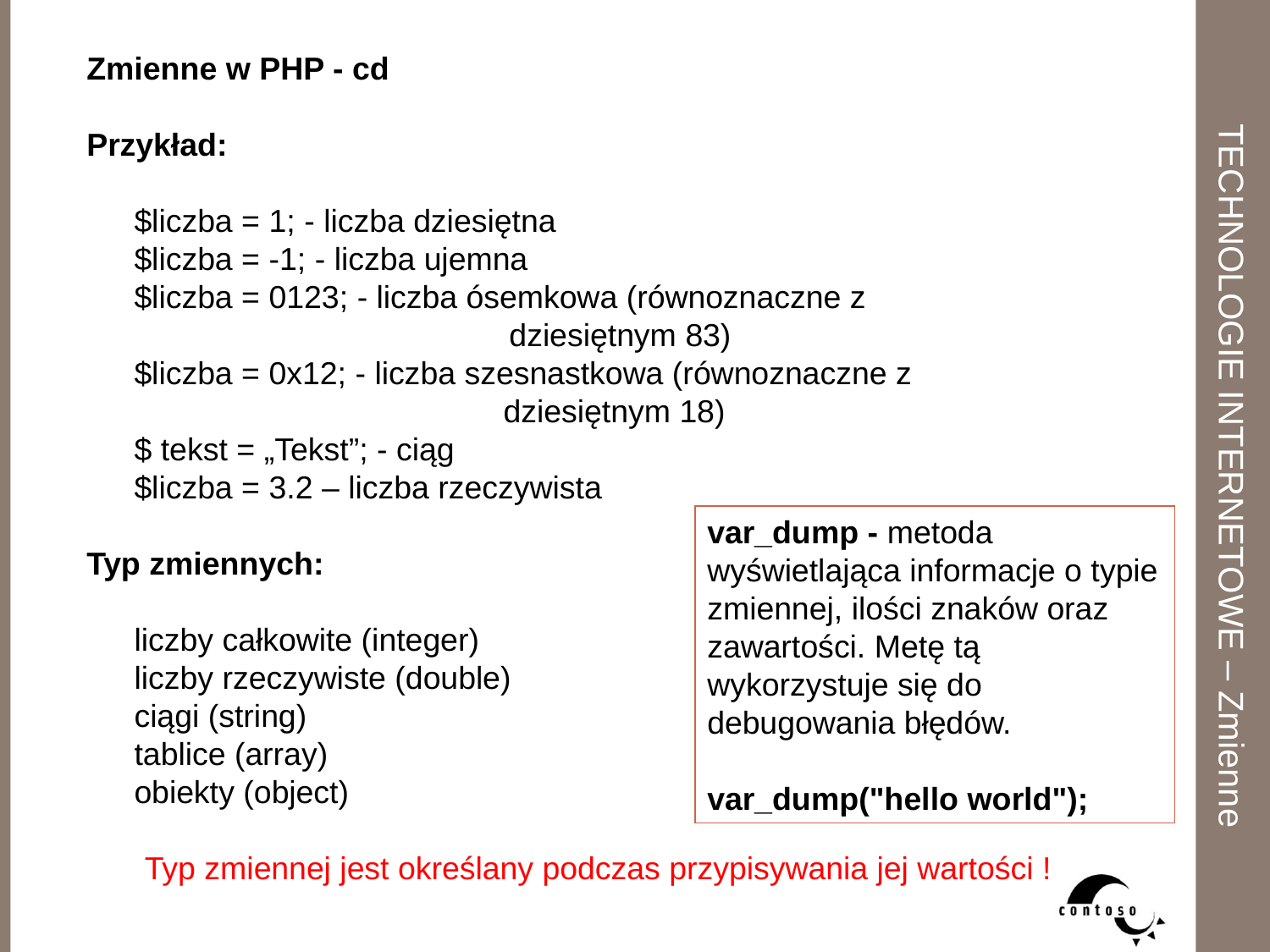

Zmienne w PHP - cd

Przykład:

	$liczba = 1; - liczba dziesiętna
	$liczba = -1; - liczba ujemna
	$liczba = 0123; - liczba ósemkowa (równoznaczne z 			                            dziesiętnym 83)
	$liczba = 0x12; - liczba szesnastkowa (równoznaczne z 	 		             dziesiętnym 18)
     	$ tekst = „Tekst”; - ciąg
	$liczba = 3.2 – liczba rzeczywista

Typ zmiennych:

	liczby całkowite (integer)
	liczby rzeczywiste (double)
	ciągi (string)
	tablice (array)
	obiekty (object)

Typ zmiennej jest określany podczas przypisywania jej wartości !

TECHNOLOGIE INTERNETOWE – Zmienne
var_dump - metoda wyświetlająca informacje o typie zmiennej, ilości znaków oraz zawartości. Metę tą wykorzystuje się do debugowania błędów.

var_dump("hello world");